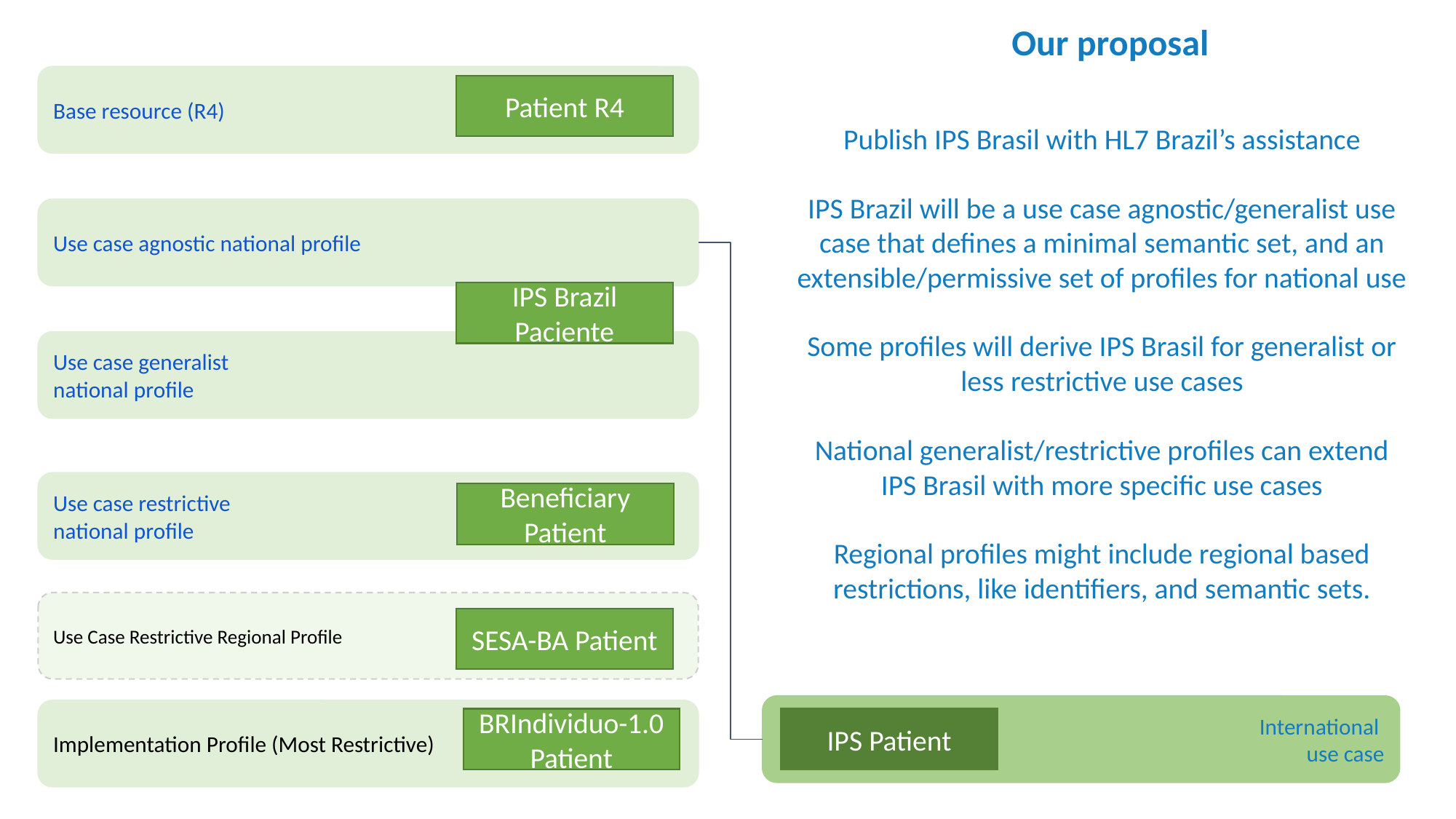

Our proposal

Base resource (R4)
Patient R4
Publish IPS Brasil with HL7 Brazil’s assistance

IPS Brazil will be a use case agnostic/generalist use case that defines a minimal semantic set, and an extensible/permissive set of profiles for national use

Some profiles will derive IPS Brasil for generalist or less restrictive use cases

National generalist/restrictive profiles can extend IPS Brasil with more specific use cases

Regional profiles might include regional based restrictions, like identifiers, and semantic sets.

Use case agnostic national profile
IPS Brazil Paciente
Use case generalist
national profile
Use case restrictive
national profile
Beneficiary Patient
Use Case Restrictive Regional Profile
SESA-BA Patient
 International
use case
Implementation Profile (Most Restrictive)
BRIndividuo-1.0 Patient
IPS Patient